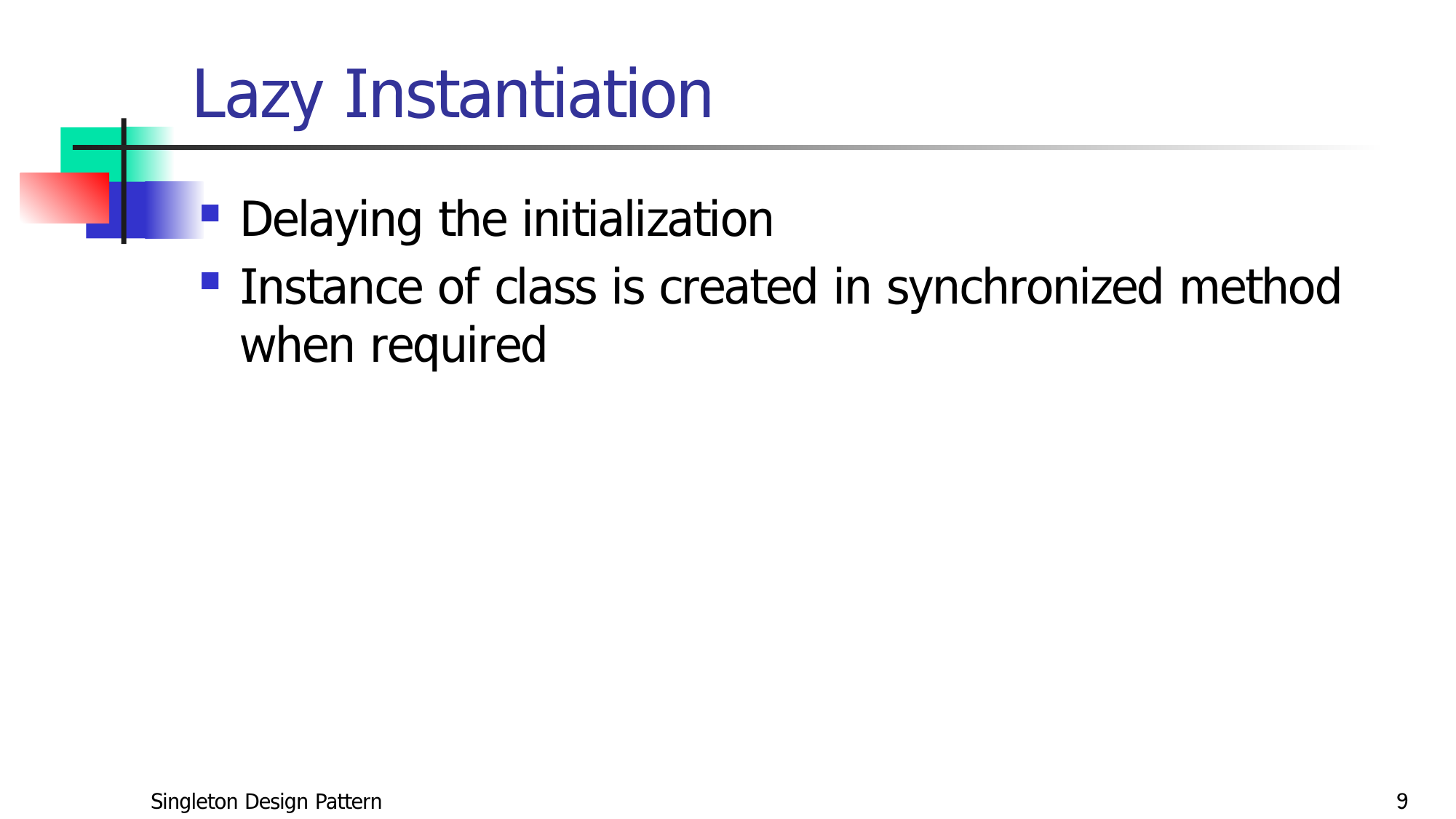

# Lazy Instantiation
Delaying the initialization
Instance of class is created in synchronized method when required
Singleton Design Pattern
9